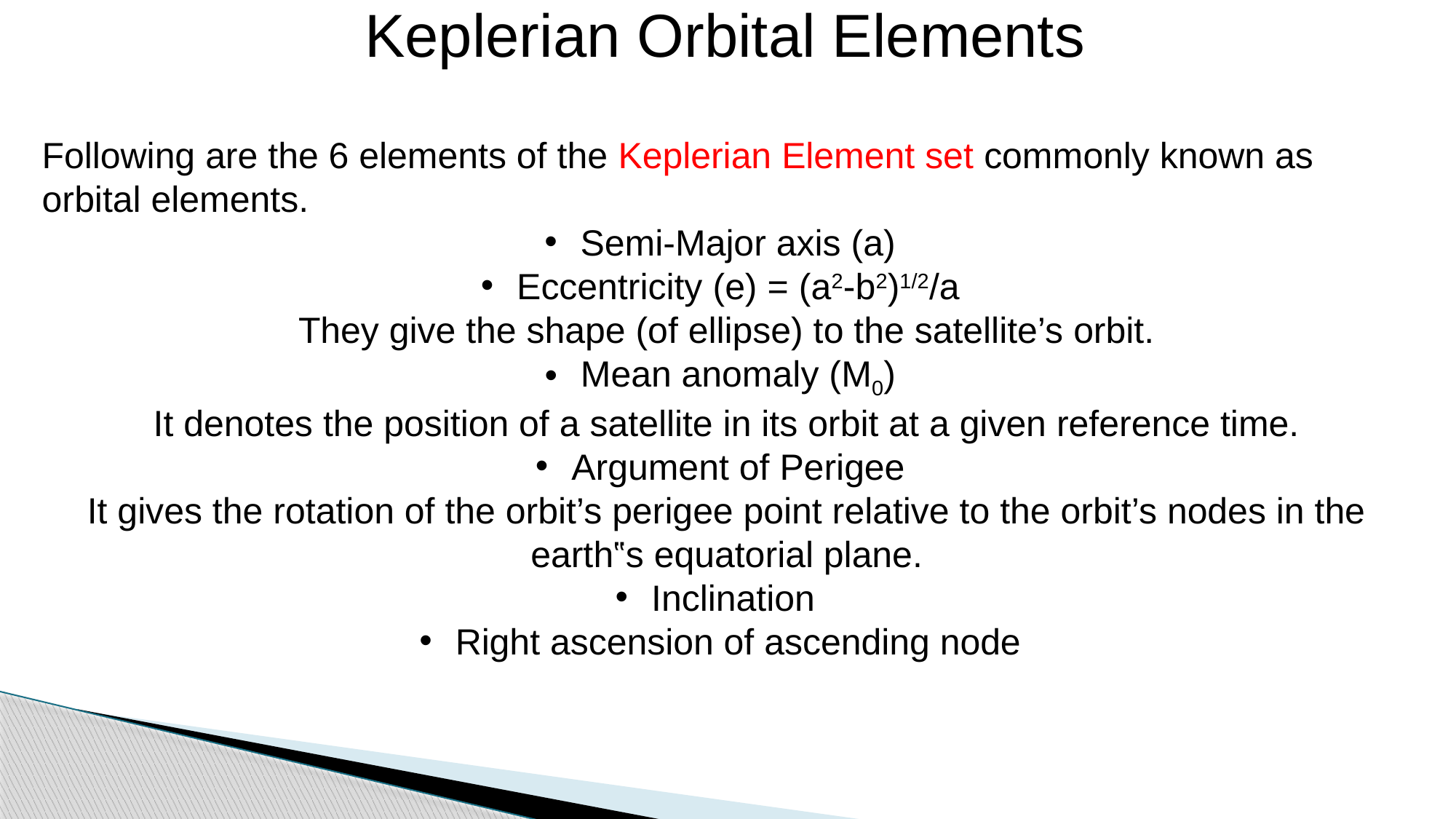

Keplerian Orbital Elements
Following are the 6 elements of the Keplerian Element set commonly known as orbital elements.
 Semi-Major axis (a)
 Eccentricity (e) = (a2-b2)1/2/a
They give the shape (of ellipse) to the satellite’s orbit.
 Mean anomaly (M0)
It denotes the position of a satellite in its orbit at a given reference time.
 Argument of Perigee
It gives the rotation of the orbit’s perigee point relative to the orbit’s nodes in the earth‟s equatorial plane.
 Inclination
 Right ascension of ascending node